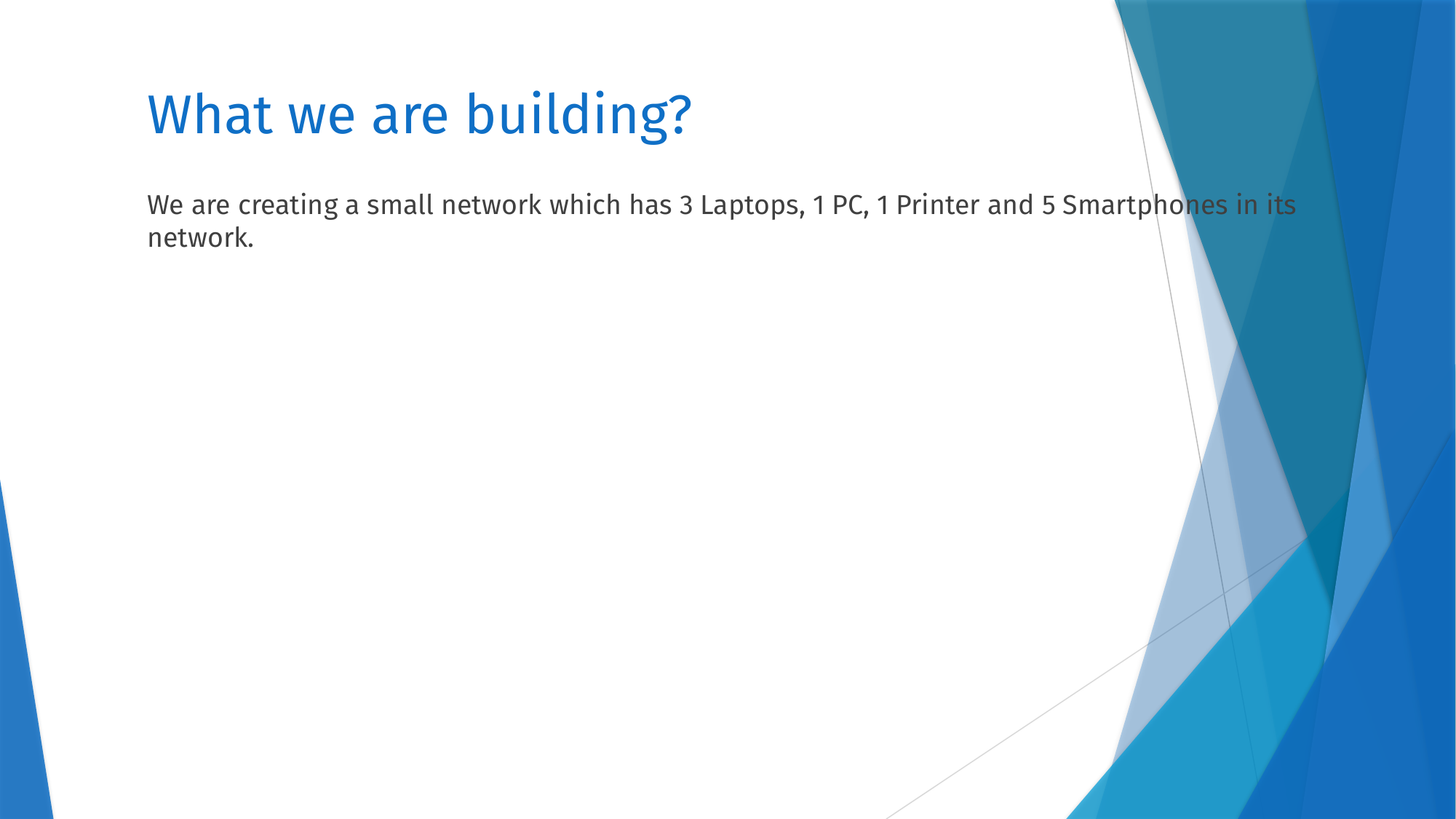

# What we are building?
We are creating a small network which has 3 Laptops, 1 PC, 1 Printer and 5 Smartphones in its network.